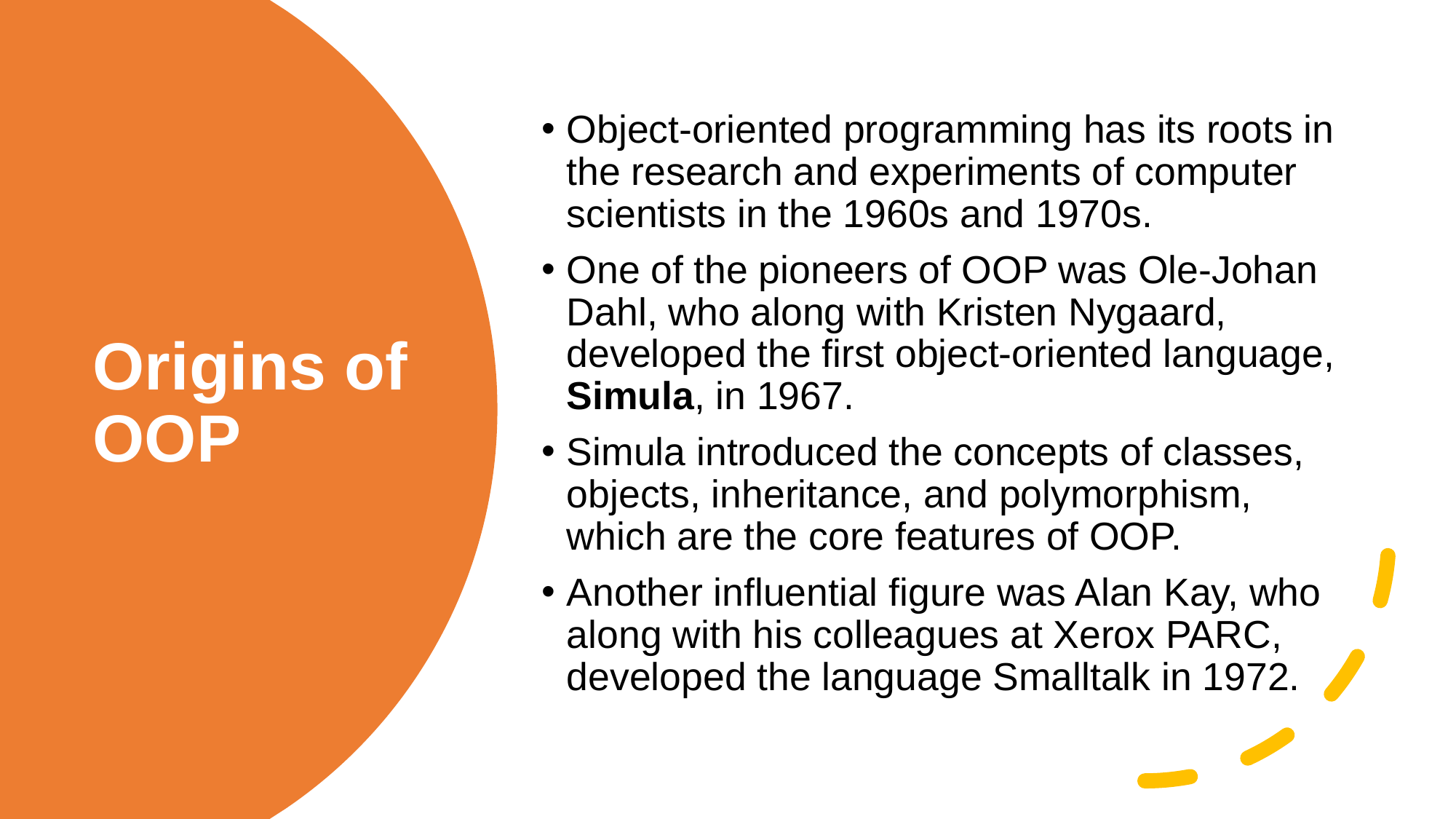

Object-oriented programming has its roots in the research and experiments of computer scientists in the 1960s and 1970s.
One of the pioneers of OOP was Ole-Johan Dahl, who along with Kristen Nygaard, developed the first object-oriented language, Simula, in 1967.
Simula introduced the concepts of classes, objects, inheritance, and polymorphism, which are the core features of OOP.
Another influential figure was Alan Kay, who along with his colleagues at Xerox PARC, developed the language Smalltalk in 1972.
# Origins of OOP